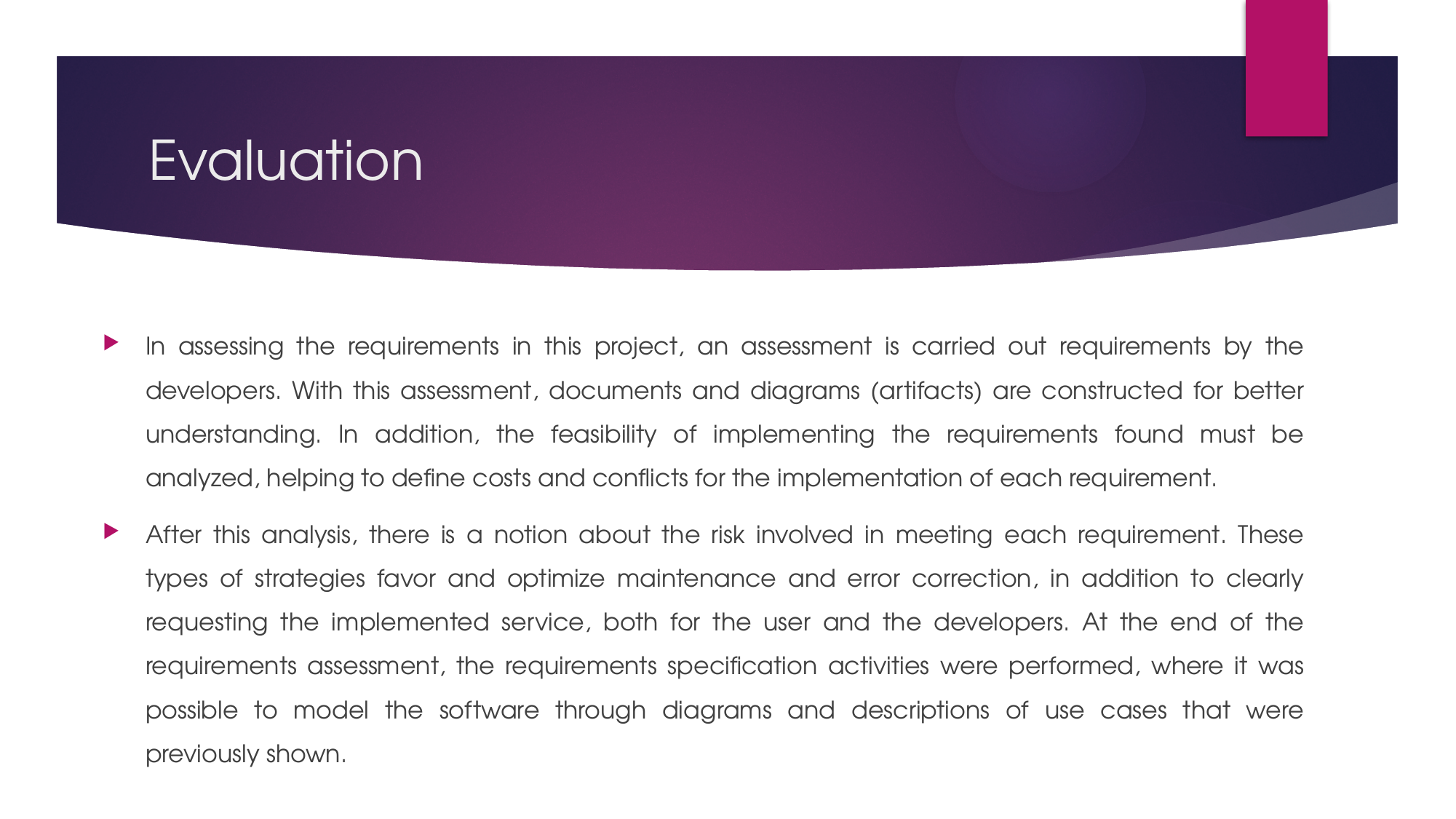

# Evaluation
In assessing the requirements in this project, an assessment is carried out requirements by the developers. With this assessment, documents and diagrams (artifacts) are constructed for better understanding. In addition, the feasibility of implementing the requirements found must be analyzed, helping to define costs and conflicts for the implementation of each requirement.
After this analysis, there is a notion about the risk involved in meeting each requirement. These types of strategies favor and optimize maintenance and error correction, in addition to clearly requesting the implemented service, both for the user and the developers. At the end of the requirements assessment, the requirements specification activities were performed, where it was possible to model the software through diagrams and descriptions of use cases that were previously shown.